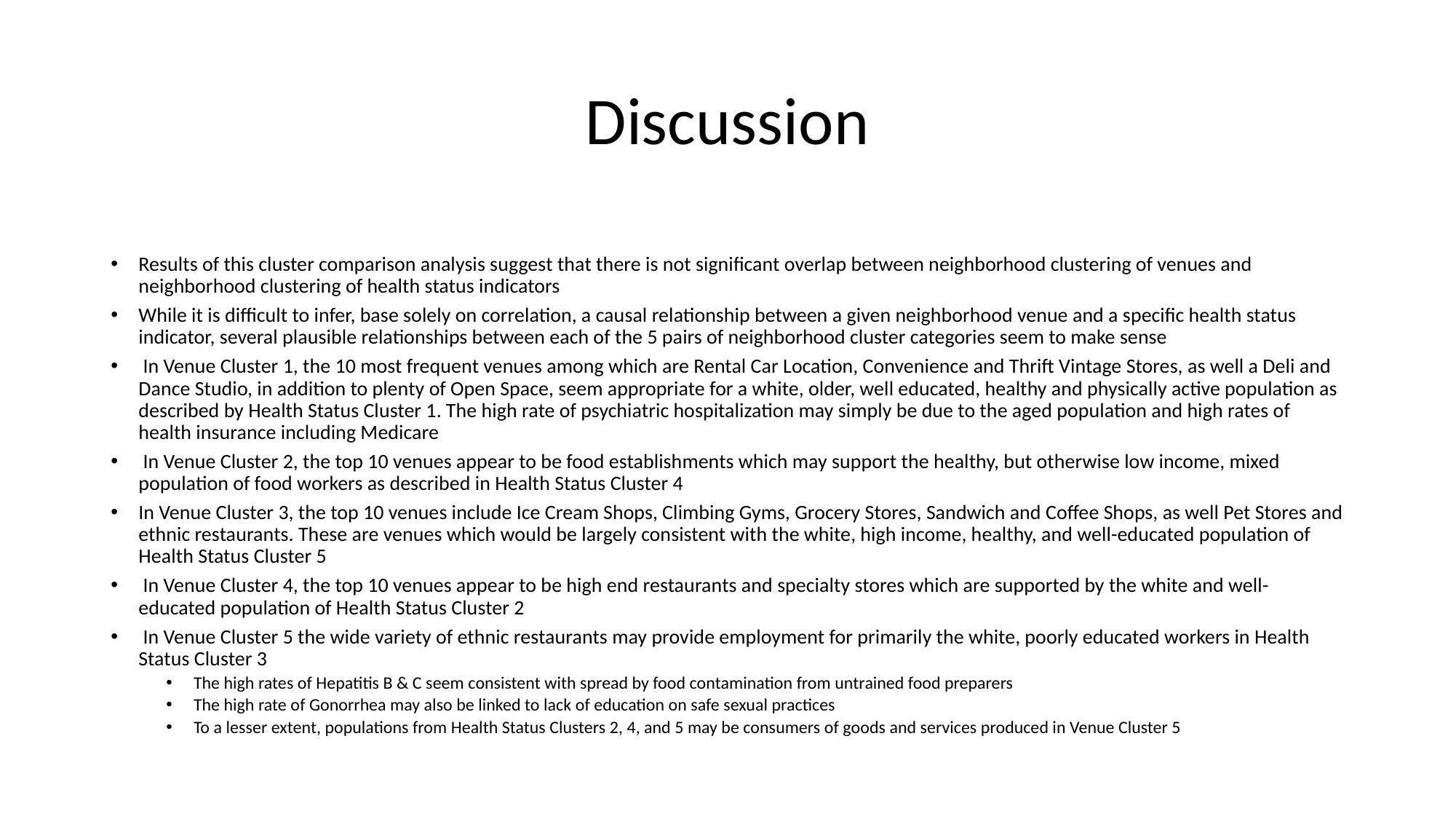

# Discussion

Results of this cluster comparison analysis suggest that there is not significant overlap between neighborhood clustering of venues and neighborhood clustering of health status indicators
While it is difficult to infer, base solely on correlation, a causal relationship between a given neighborhood venue and a specific health status indicator, several plausible relationships between each of the 5 pairs of neighborhood cluster categories seem to make sense
 In Venue Cluster 1, the 10 most frequent venues among which are Rental Car Location, Convenience and Thrift Vintage Stores, as well a Deli and Dance Studio, in addition to plenty of Open Space, seem appropriate for a white, older, well educated, healthy and physically active population as described by Health Status Cluster 1. The high rate of psychiatric hospitalization may simply be due to the aged population and high rates of health insurance including Medicare
 In Venue Cluster 2, the top 10 venues appear to be food establishments which may support the healthy, but otherwise low income, mixed population of food workers as described in Health Status Cluster 4
In Venue Cluster 3, the top 10 venues include Ice Cream Shops, Climbing Gyms, Grocery Stores, Sandwich and Coffee Shops, as well Pet Stores and ethnic restaurants. These are venues which would be largely consistent with the white, high income, healthy, and well-educated population of Health Status Cluster 5
 In Venue Cluster 4, the top 10 venues appear to be high end restaurants and specialty stores which are supported by the white and well-educated population of Health Status Cluster 2
 In Venue Cluster 5 the wide variety of ethnic restaurants may provide employment for primarily the white, poorly educated workers in Health Status Cluster 3
The high rates of Hepatitis B & C seem consistent with spread by food contamination from untrained food preparers
The high rate of Gonorrhea may also be linked to lack of education on safe sexual practices
To a lesser extent, populations from Health Status Clusters 2, 4, and 5 may be consumers of goods and services produced in Venue Cluster 5